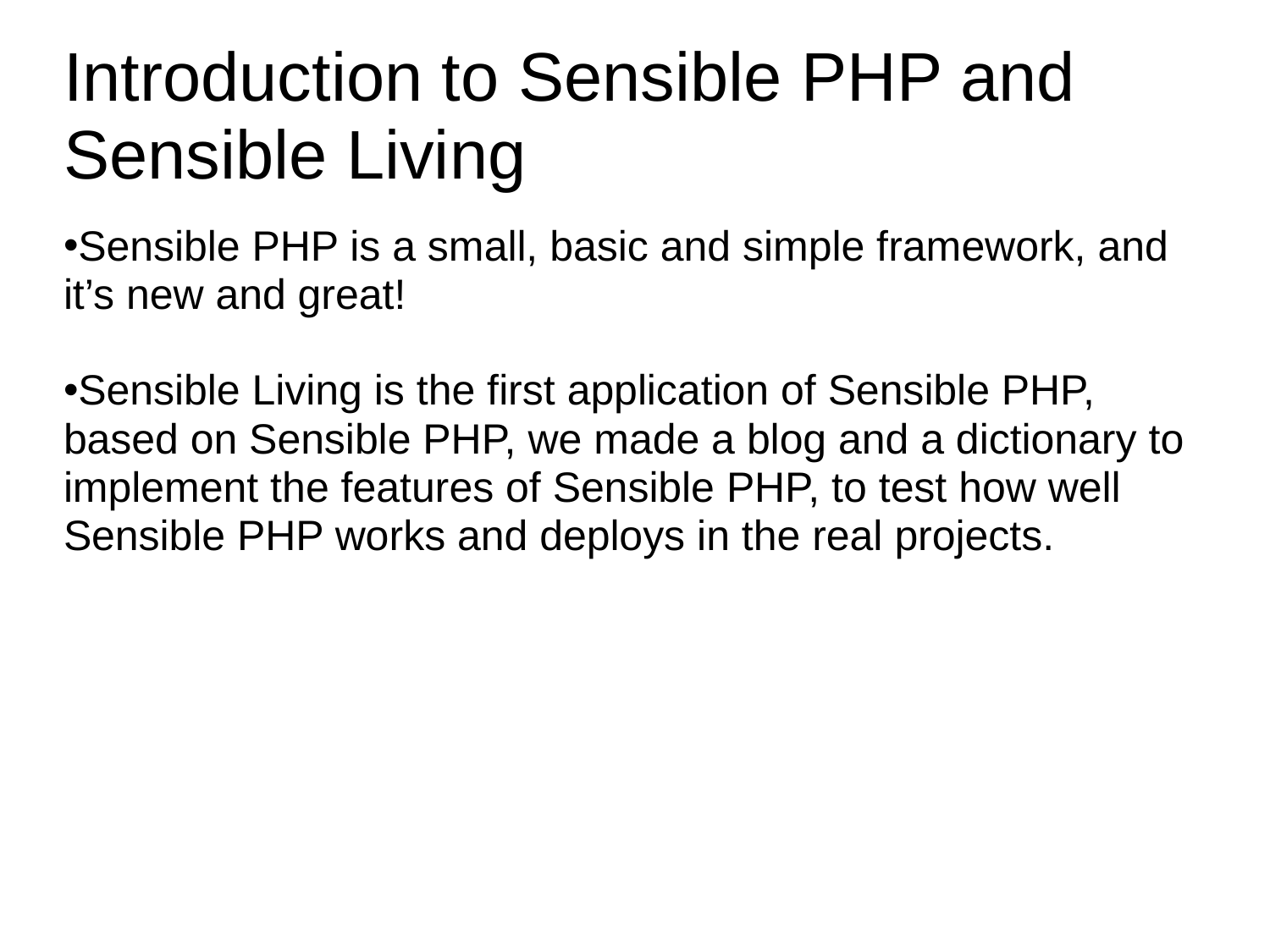

# Introduction to Sensible PHP and Sensible Living
Sensible PHP is a small, basic and simple framework, and it’s new and great!

Sensible Living is the first application of Sensible PHP, based on Sensible PHP, we made a blog and a dictionary to implement the features of Sensible PHP, to test how well Sensible PHP works and deploys in the real projects.